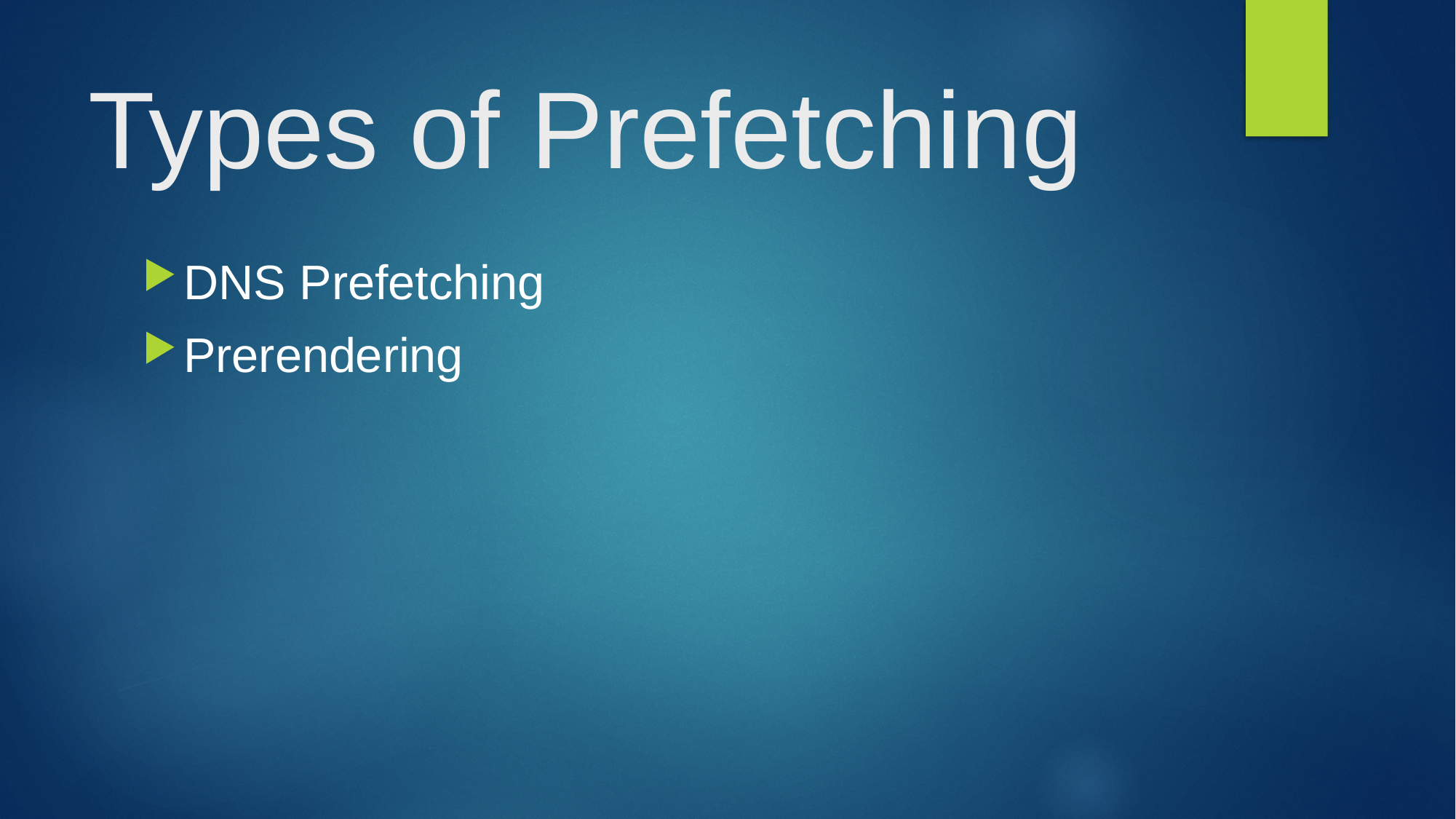

# Types of Prefetching
DNS Prefetching
Prerendering